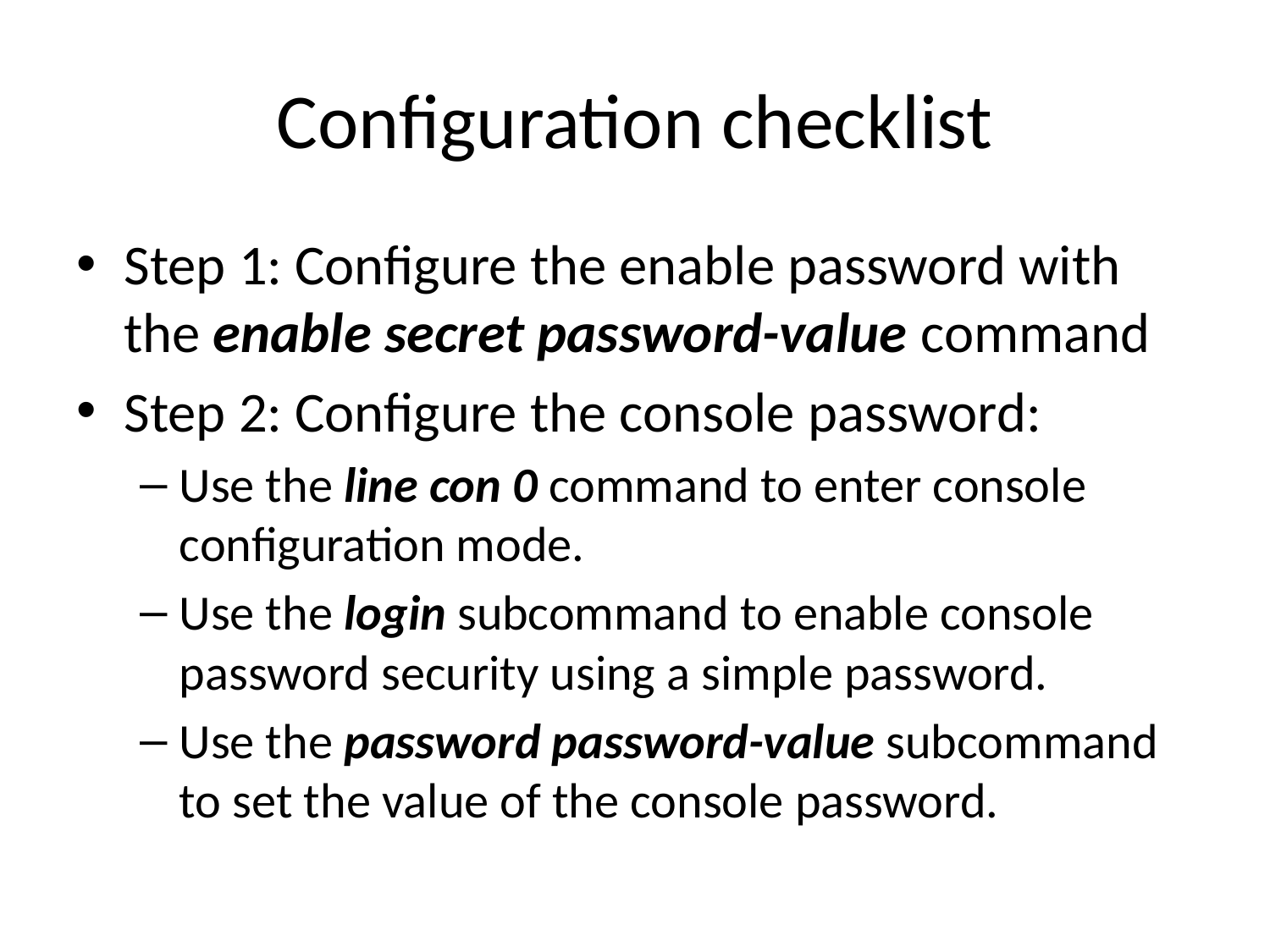

# Configuration checklist
Step 1: Configure the enable password with the enable secret password-value command
Step 2: Configure the console password:
Use the line con 0 command to enter console configuration mode.
Use the login subcommand to enable console password security using a simple password.
Use the password password-value subcommand to set the value of the console password.